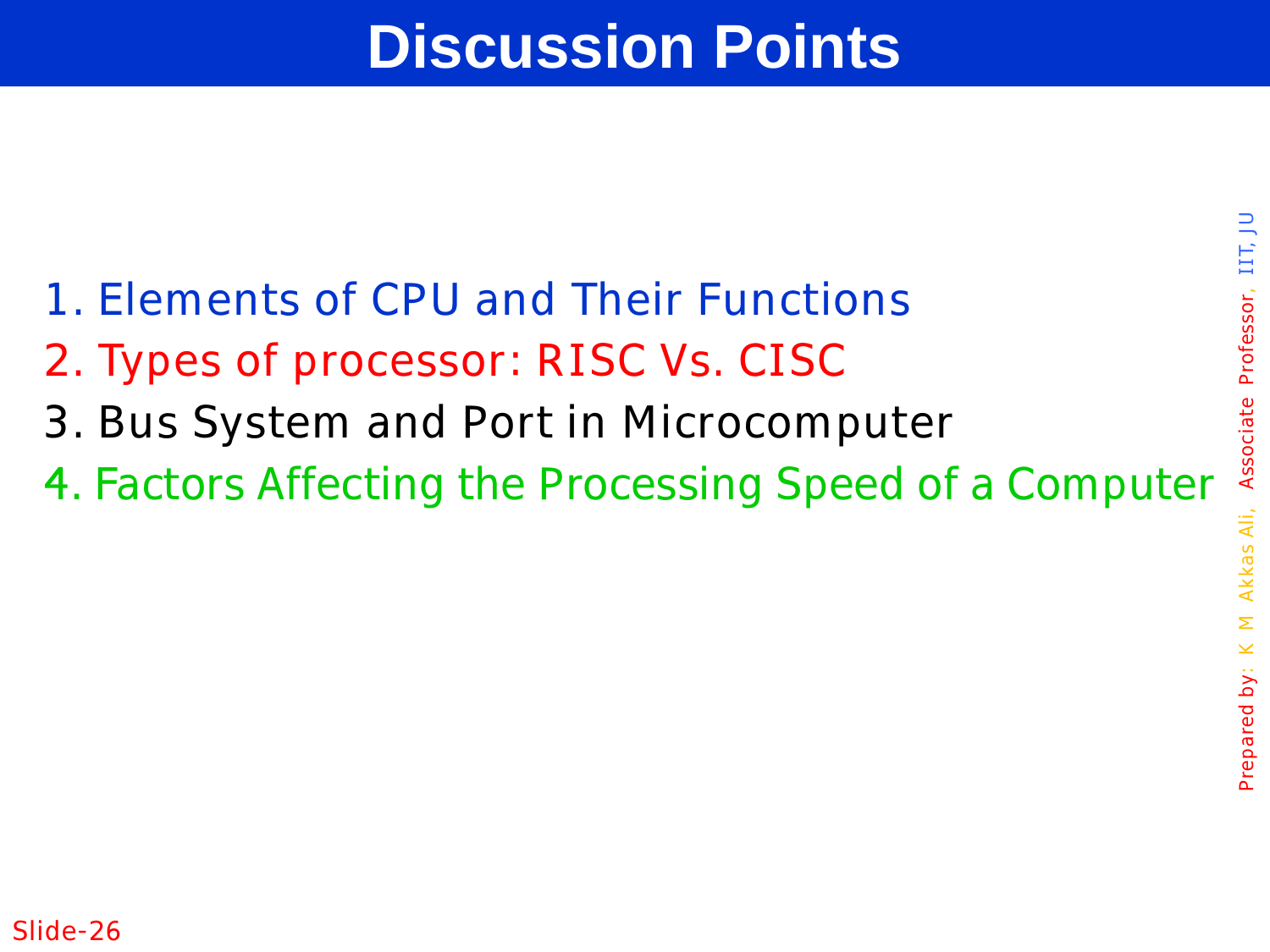

Discussion Points
1. Elements of CPU and Their Functions
2. Types of processor: RISC Vs. CISC
3. Bus System and Port in Microcomputer
4. Factors Affecting the Processing Speed of a Computer

Slide-26